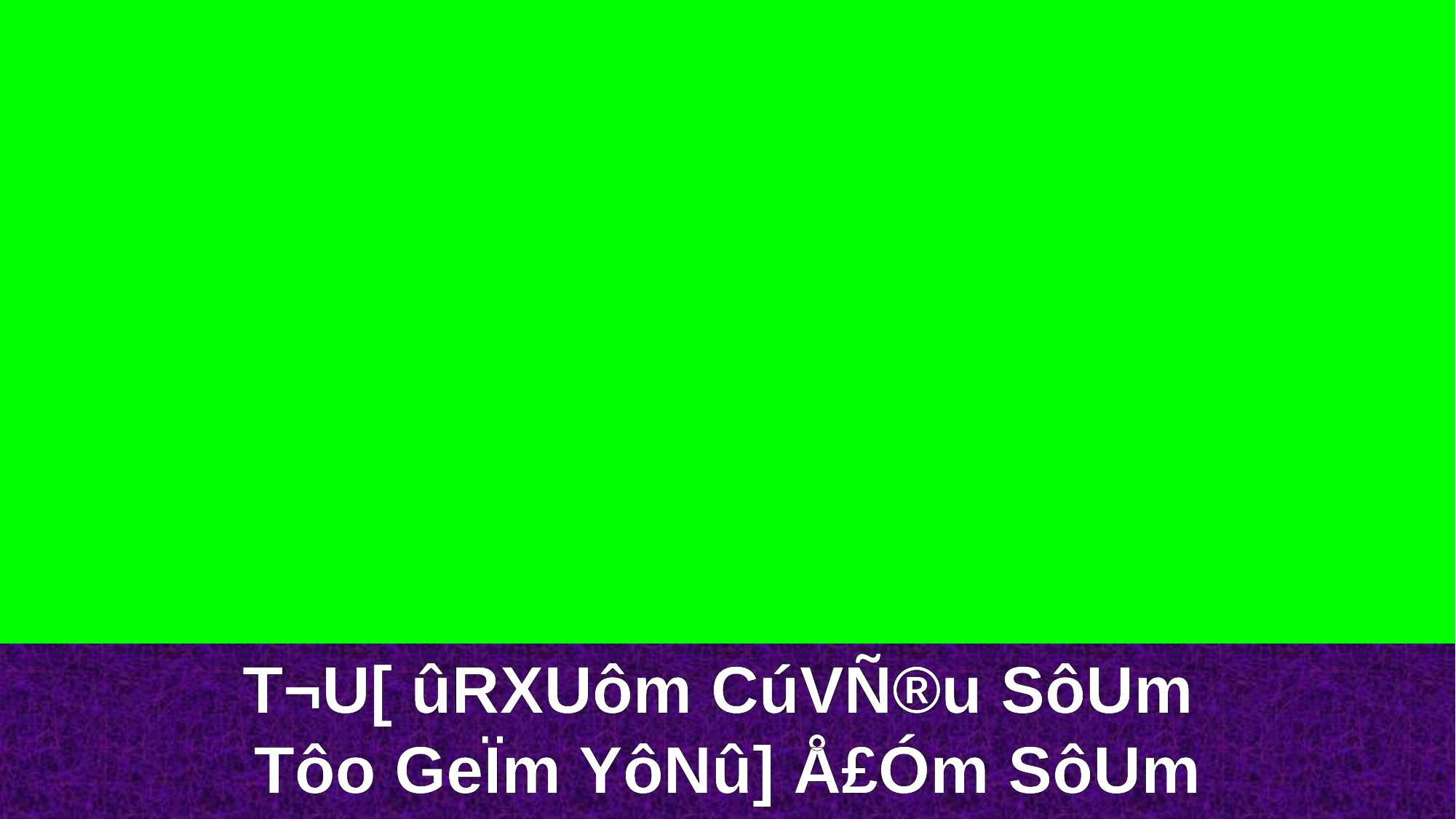

T¬U[ ûRXUôm CúVÑ®u SôUm
Tôo GeÏm YôNû] Å£Óm SôUm